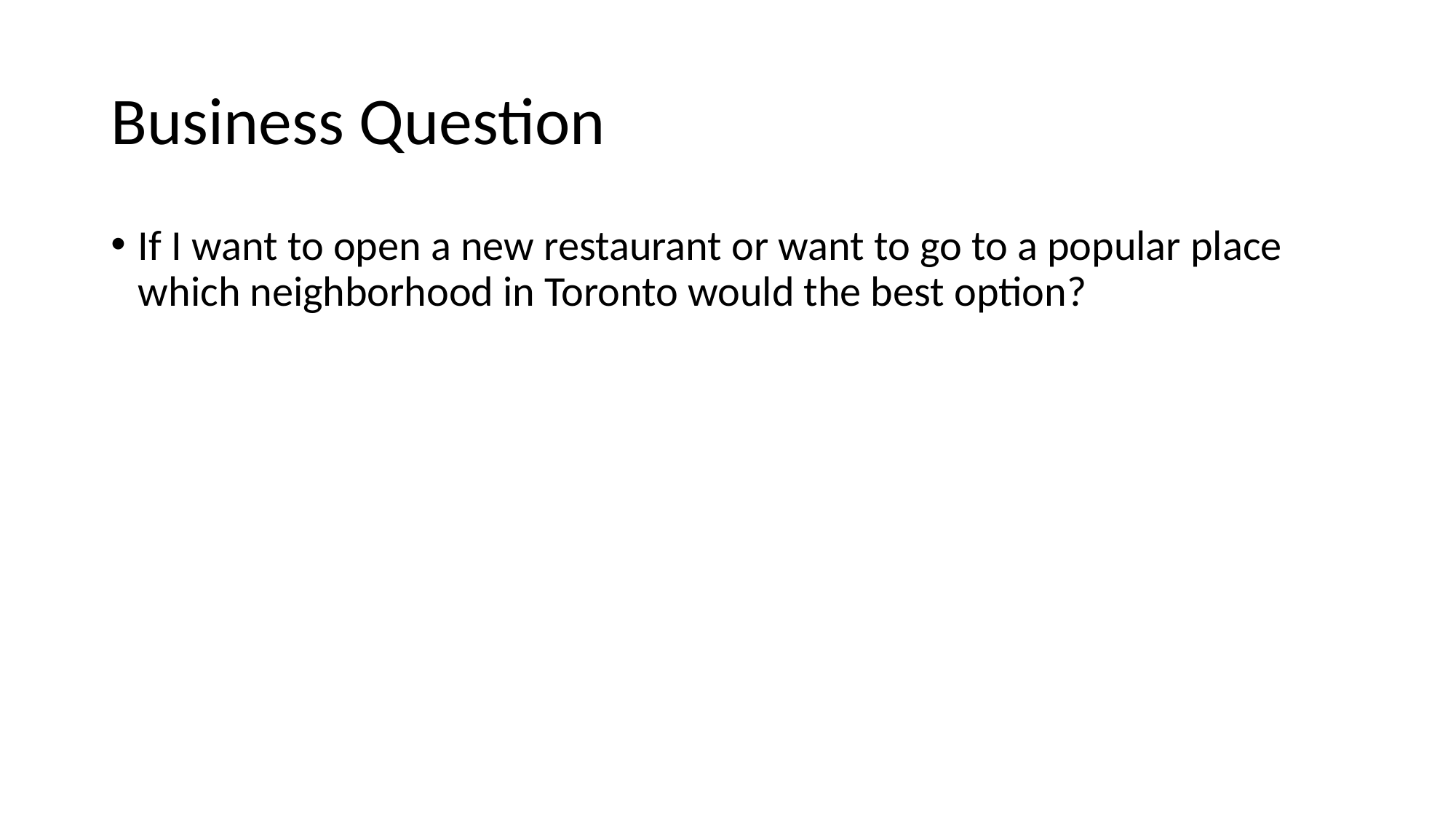

# Business Question
If I want to open a new restaurant or want to go to a popular place which neighborhood in Toronto would the best option?